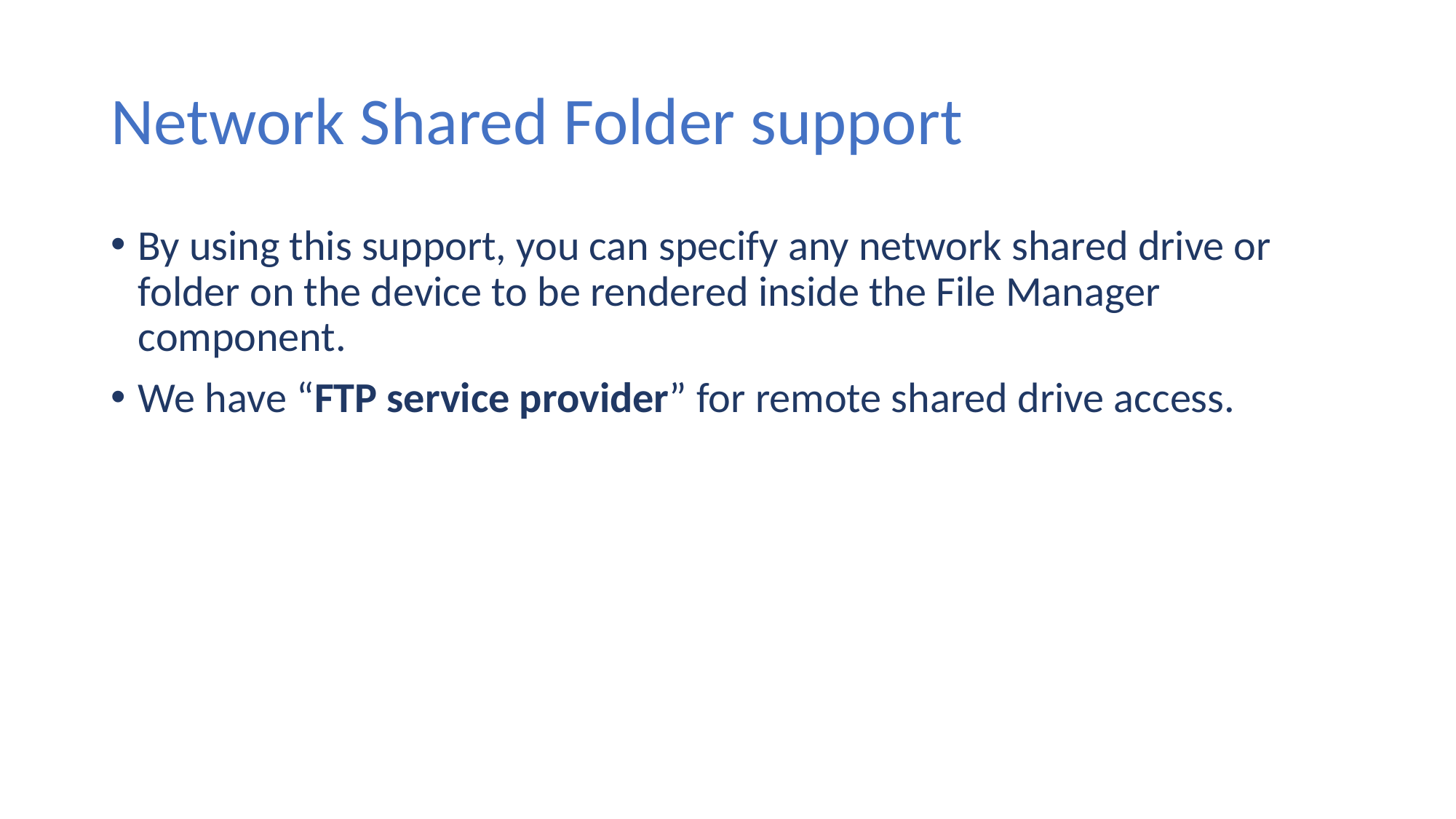

# Network Shared Folder support
By using this support, you can specify any network shared drive or folder on the device to be rendered inside the File Manager component.
We have “FTP service provider” for remote shared drive access.